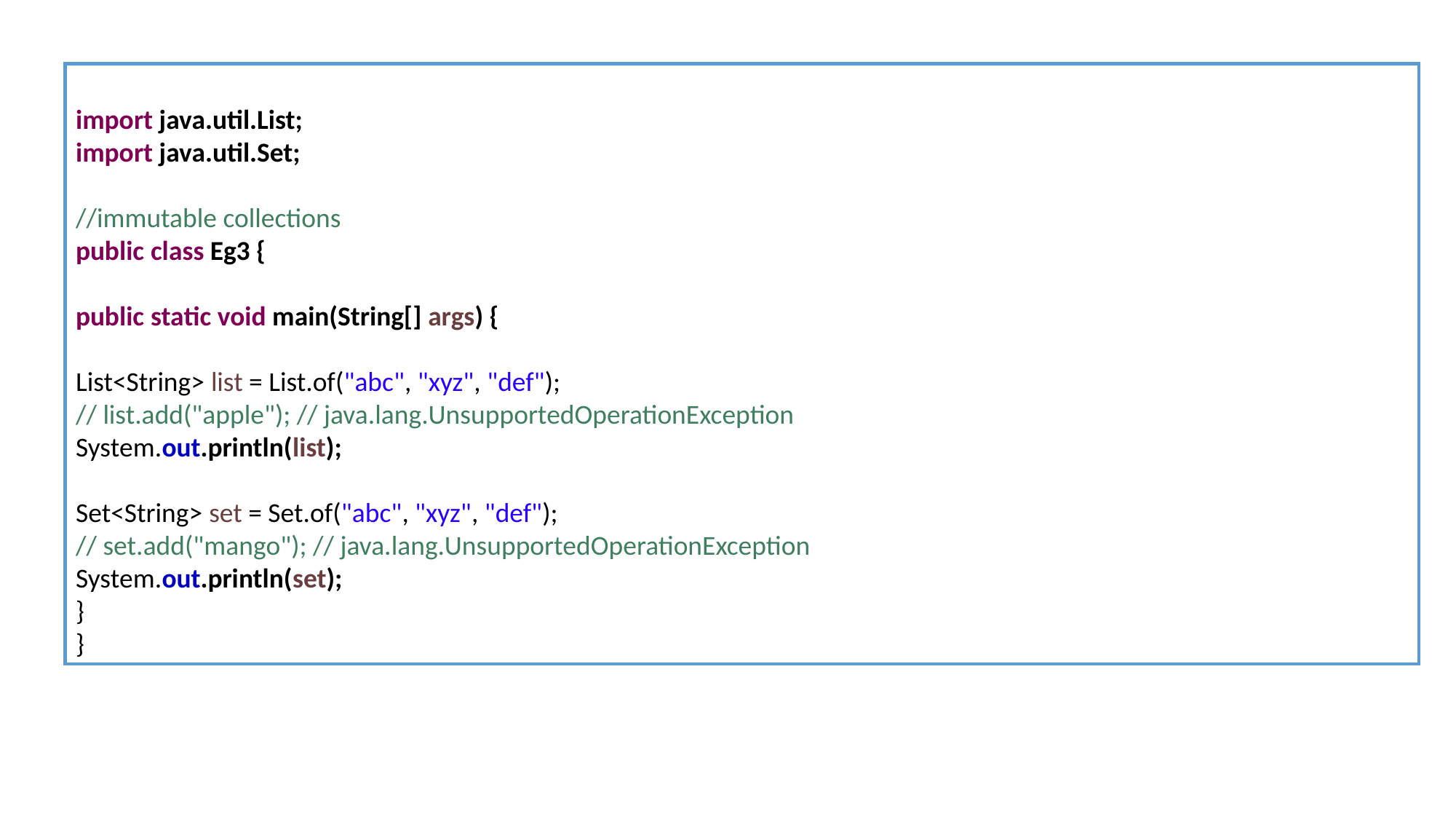

import java.util.List;
import java.util.Set;

//immutable collections
public class Eg3 {

public static void main(String[] args) {

List<String> list = List.of("abc", "xyz", "def");
// list.add("apple"); // java.lang.UnsupportedOperationException
System.out.println(list);

Set<String> set = Set.of("abc", "xyz", "def");
// set.add("mango"); // java.lang.UnsupportedOperationException
System.out.println(set);
}
}